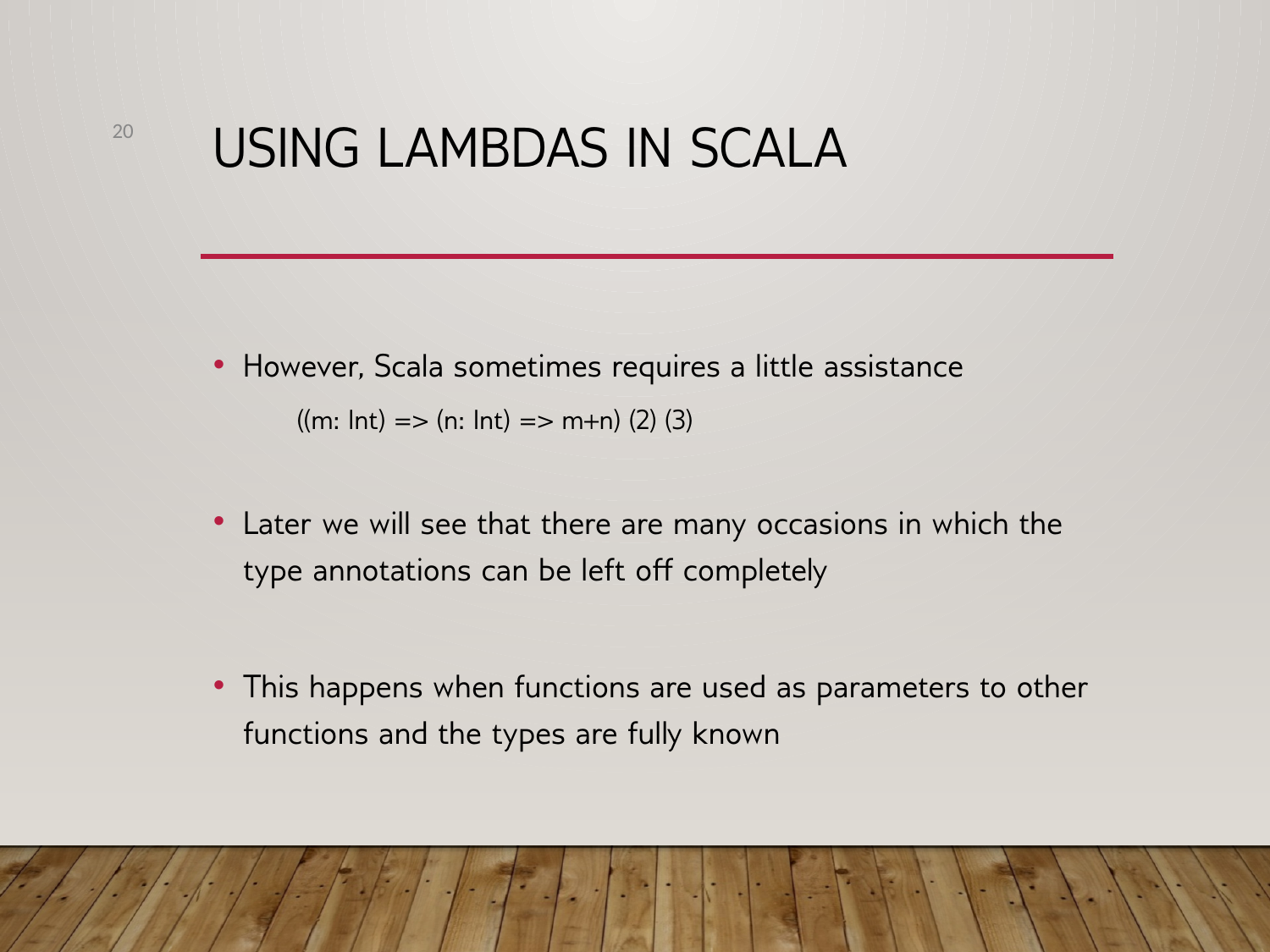

20
# Using lambdas in Scala

However, Scala sometimes requires a little assistance
	((m: Int) => (n: Int) => m+n) (2) (3)
Later we will see that there are many occasions in which the type annotations can be left off completely

This happens when functions are used as parameters to other functions and the types are fully known